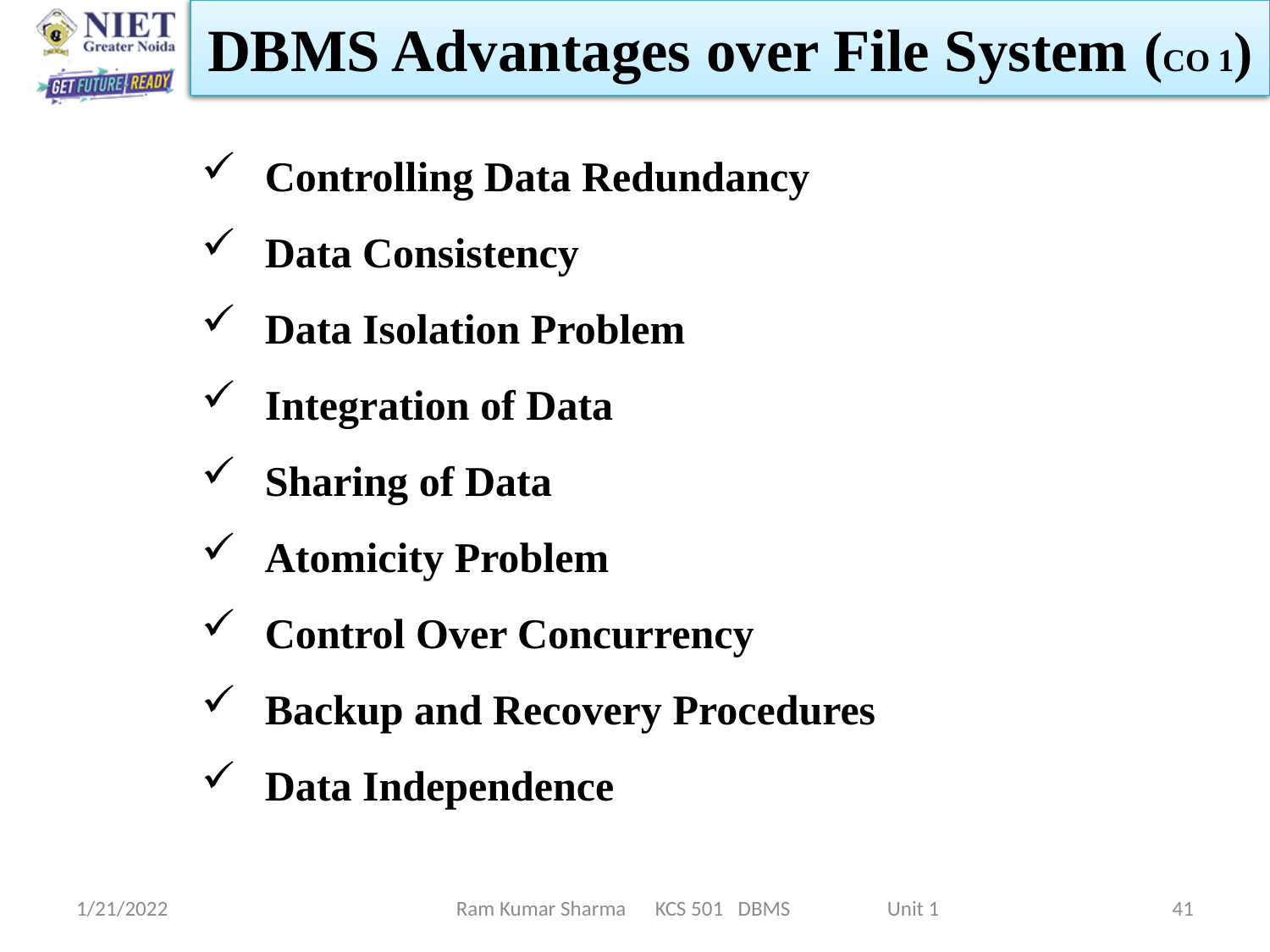

DBMS Advantages over File System (CO 1)
Controlling Data Redundancy
Data Consistency
Data Isolation Problem
Integration of Data
Sharing of Data
Atomicity Problem
Control Over Concurrency
Backup and Recovery Procedures
Data Independence
1/21/2022
Ram Kumar Sharma      KCS 501   DBMS                    Unit 1
41